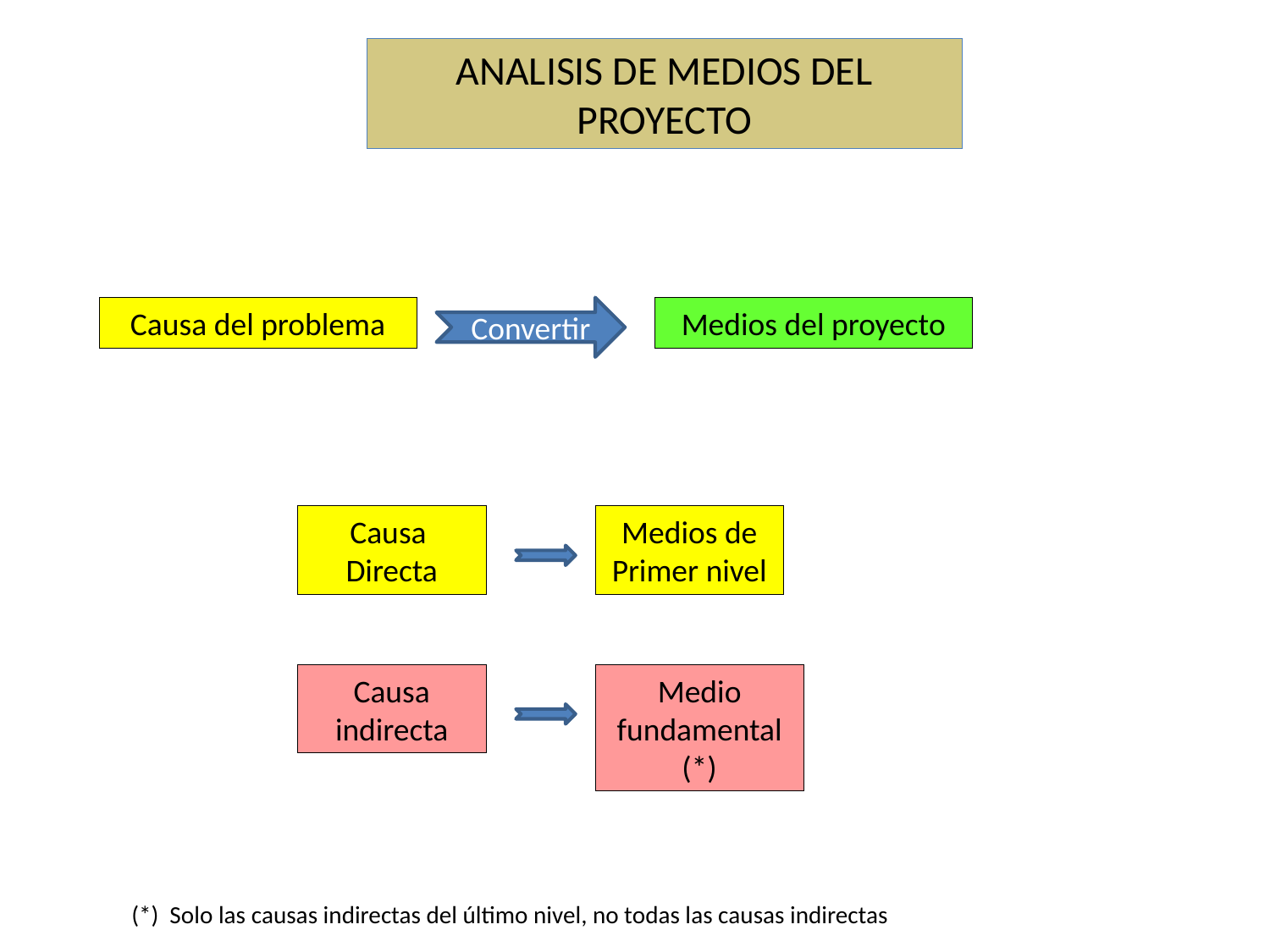

# ANALISIS DE MEDIOS DEL PROYECTO
Causa del problema
Convertir
Medios del proyecto
Causa
Directa
Medios de Primer nivel

Causa indirecta
Medio fundamental (*)

(*)  Solo las causas indirectas del último nivel, no todas las causas indirectas